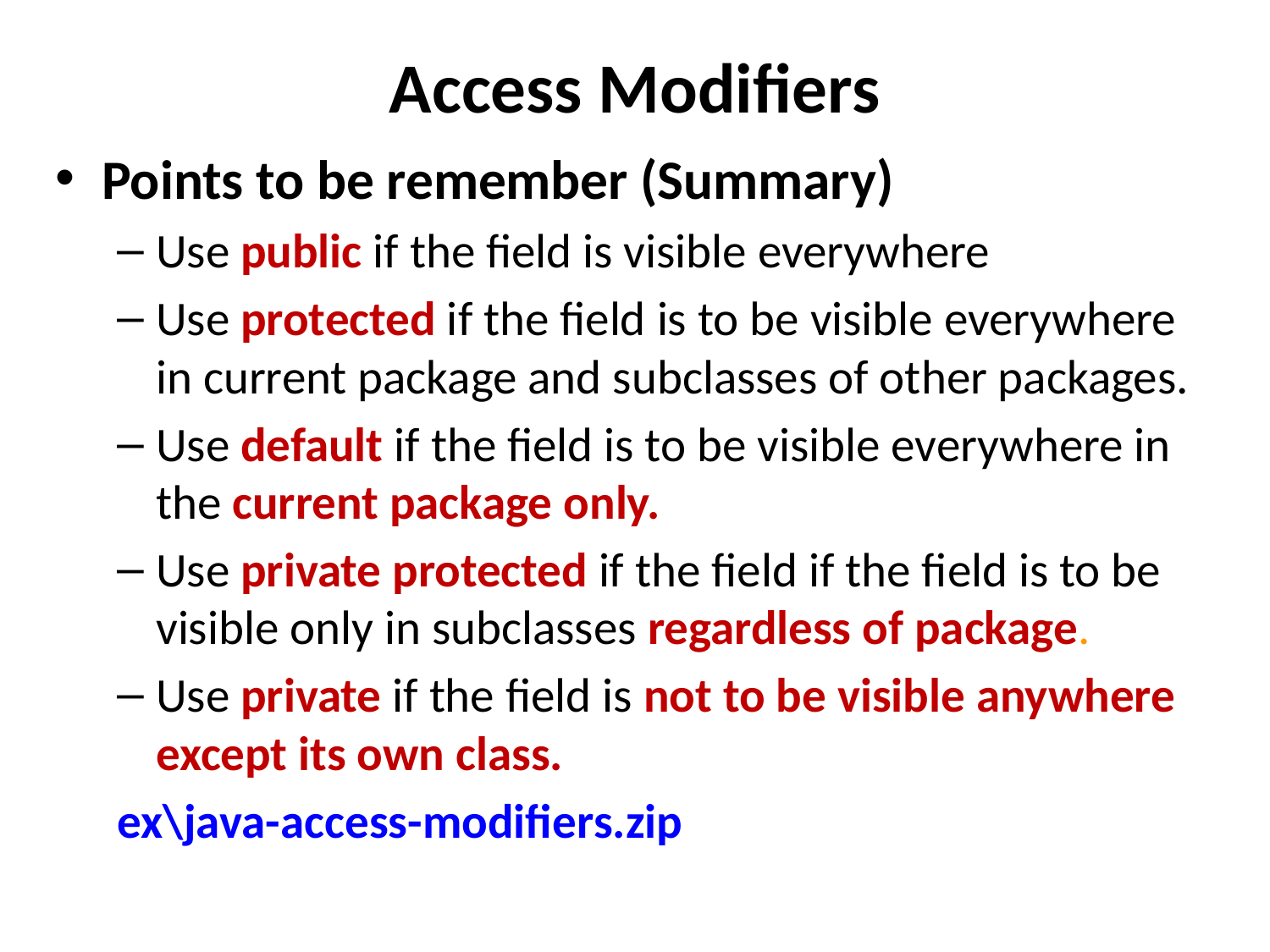

# Access Modifiers
Points to be remember (Summary)
Use public if the field is visible everywhere
Use protected if the field is to be visible everywhere in current package and subclasses of other packages.
Use default if the field is to be visible everywhere in the current package only.
Use private protected if the field if the field is to be visible only in subclasses regardless of package.
Use private if the field is not to be visible anywhere except its own class.
ex\java-access-modifiers.zip